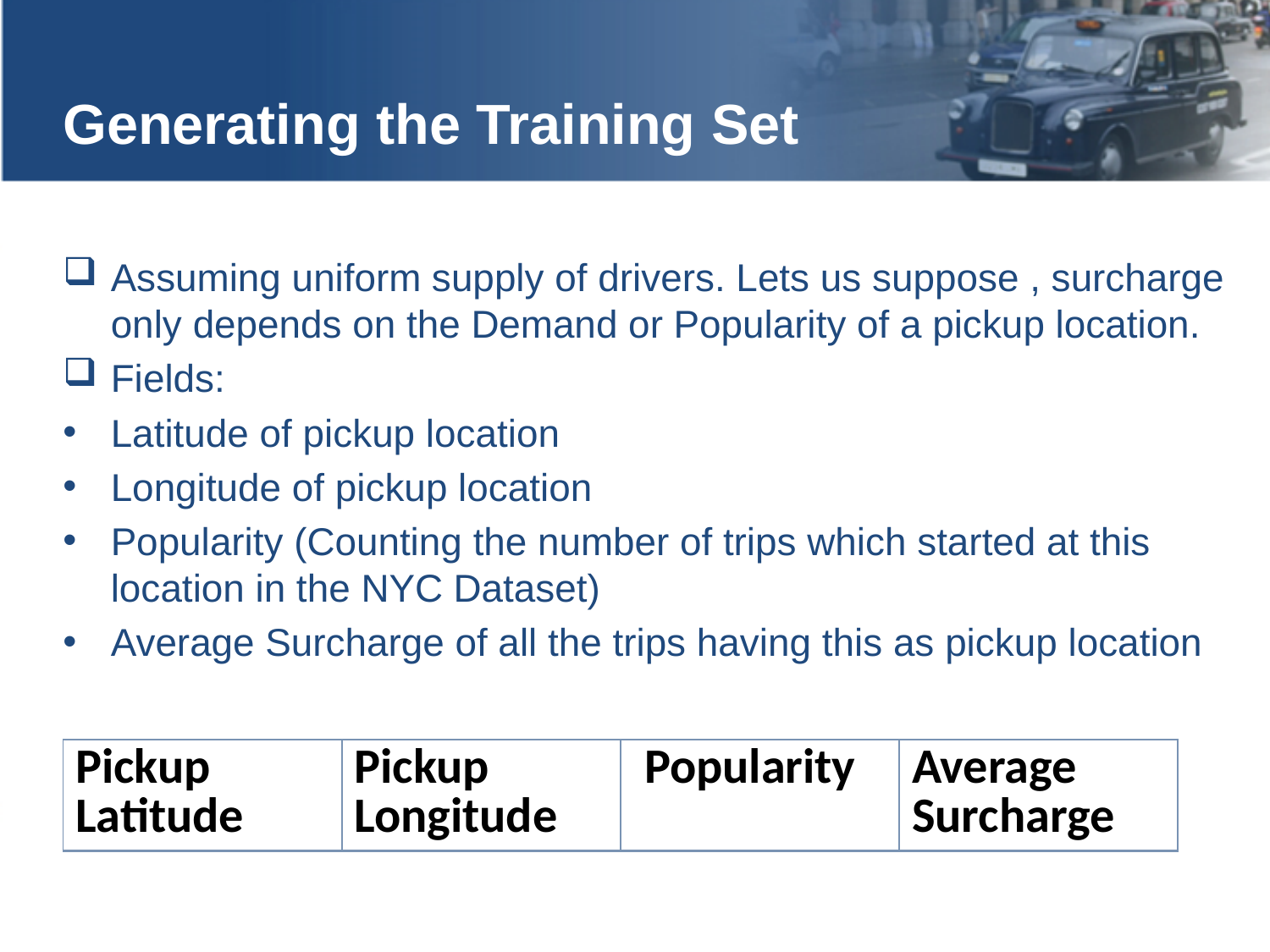

# Generating the Training Set
Assuming uniform supply of drivers. Lets us suppose , surcharge only depends on the Demand or Popularity of a pickup location.
Fields:
Latitude of pickup location
Longitude of pickup location
Popularity (Counting the number of trips which started at this location in the NYC Dataset)
Average Surcharge of all the trips having this as pickup location

| Pickup Latitude | Pickup Longitude | Popularity | Average Surcharge |
| --- | --- | --- | --- |
15